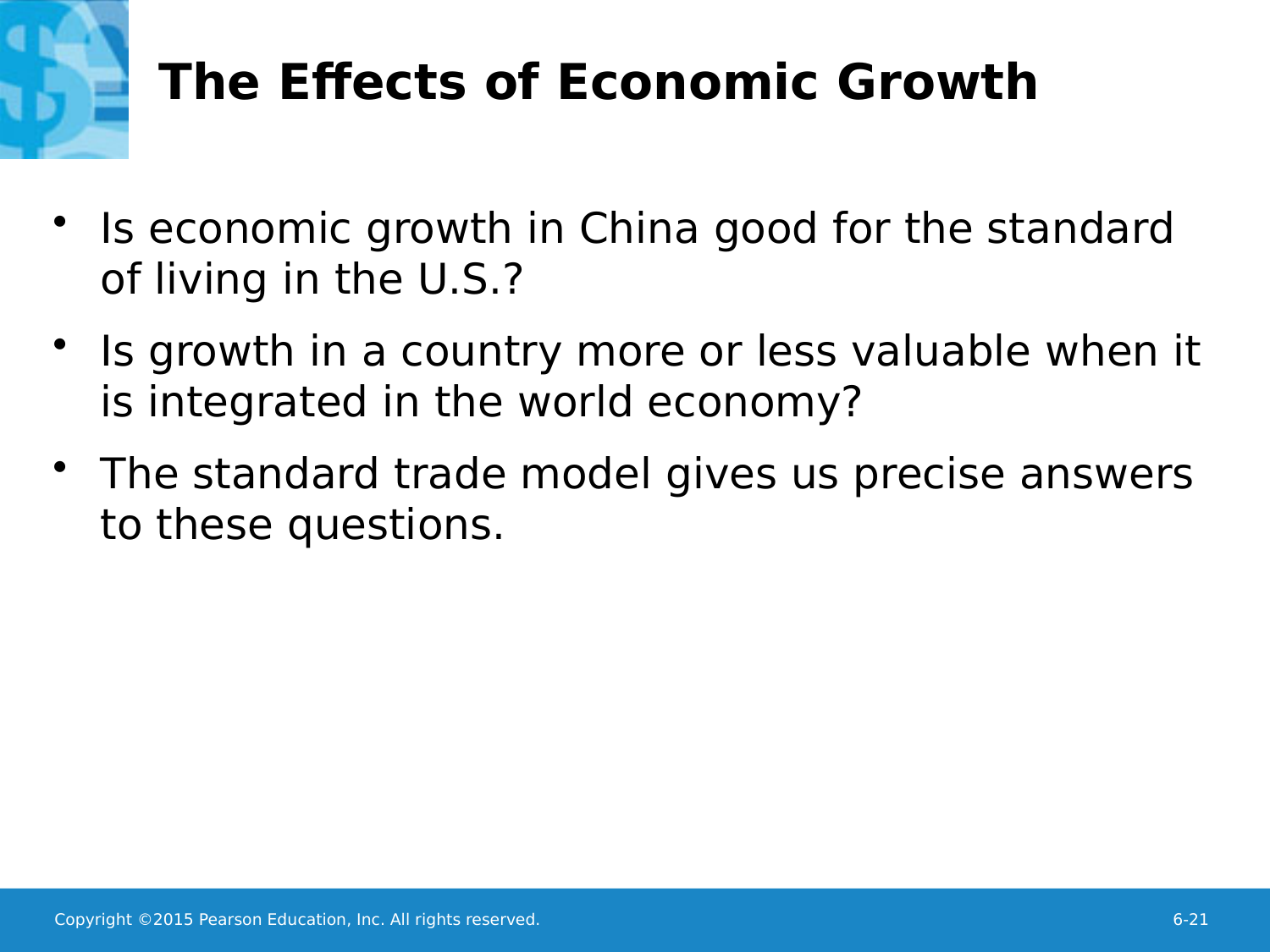

# The Effects of Economic Growth
Is economic growth in China good for the standard of living in the U.S.?
Is growth in a country more or less valuable when it is integrated in the world economy?
The standard trade model gives us precise answers to these questions.